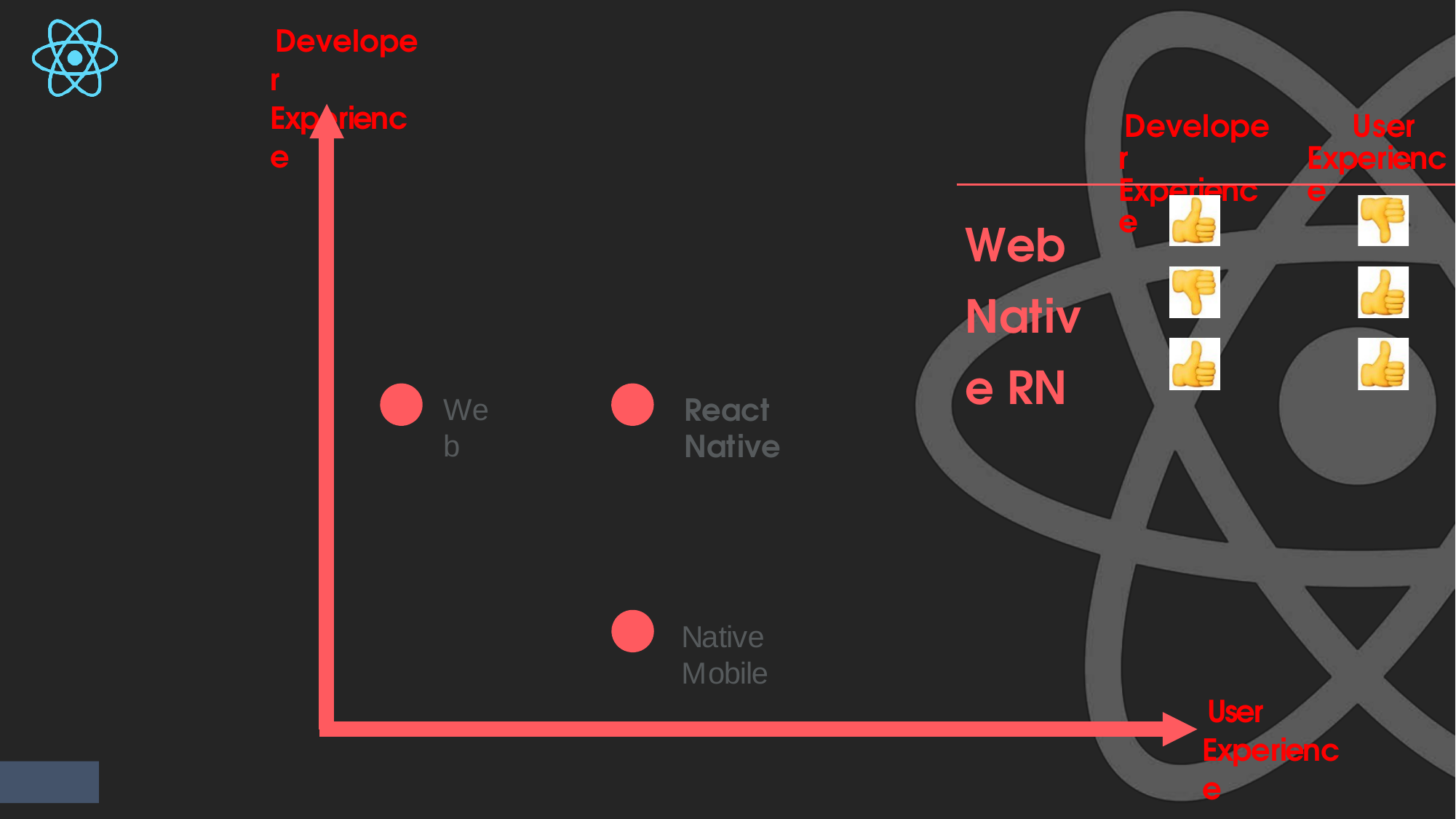

Developer Experience

Developer Experience
User Experience

Web Native RN

Web
React Native

Native Mobile
User Experience